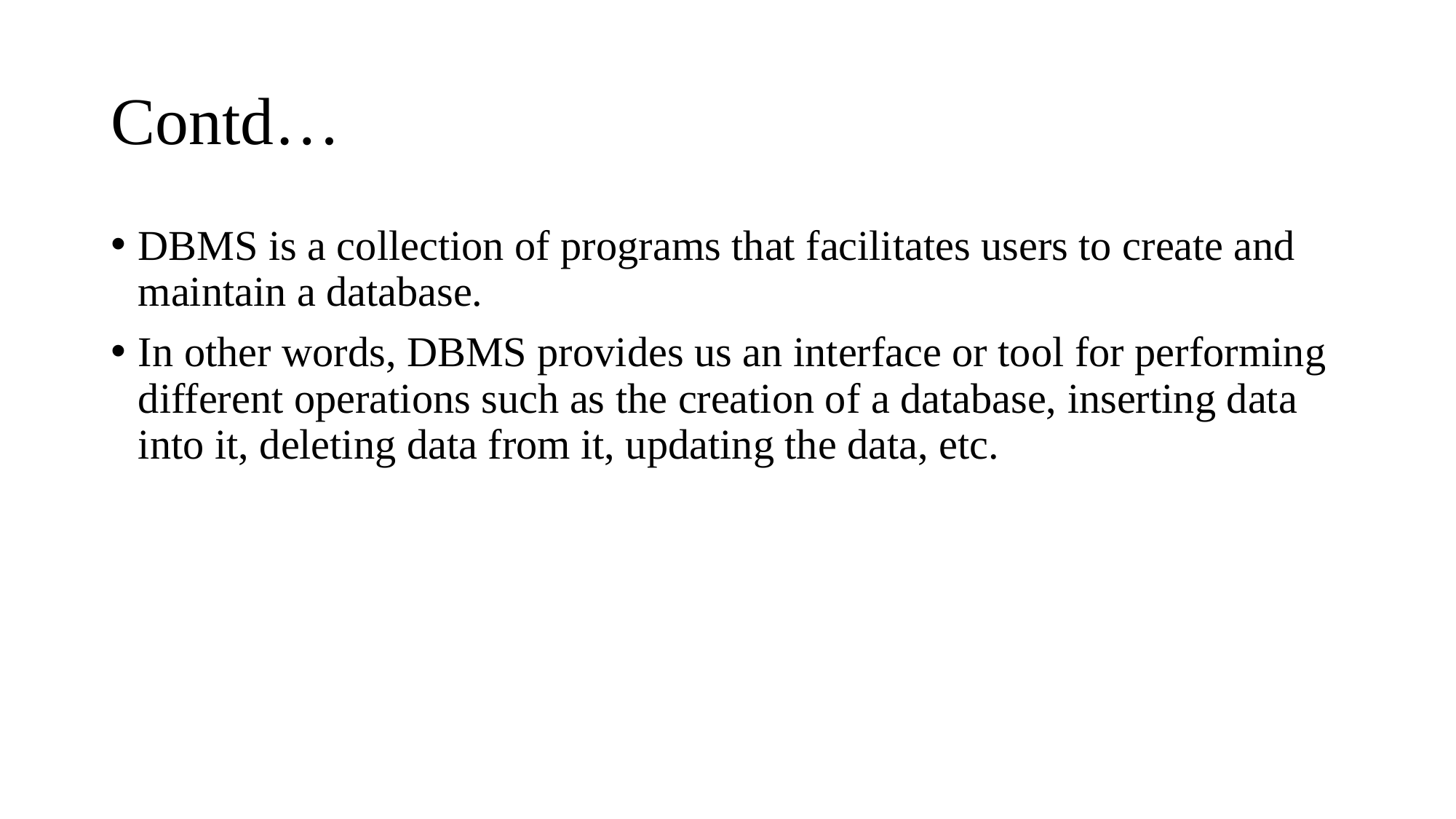

# Contd…
DBMS is a collection of programs that facilitates users to create and maintain a database.
In other words, DBMS provides us an interface or tool for performing different operations such as the creation of a database, inserting data into it, deleting data from it, updating the data, etc.